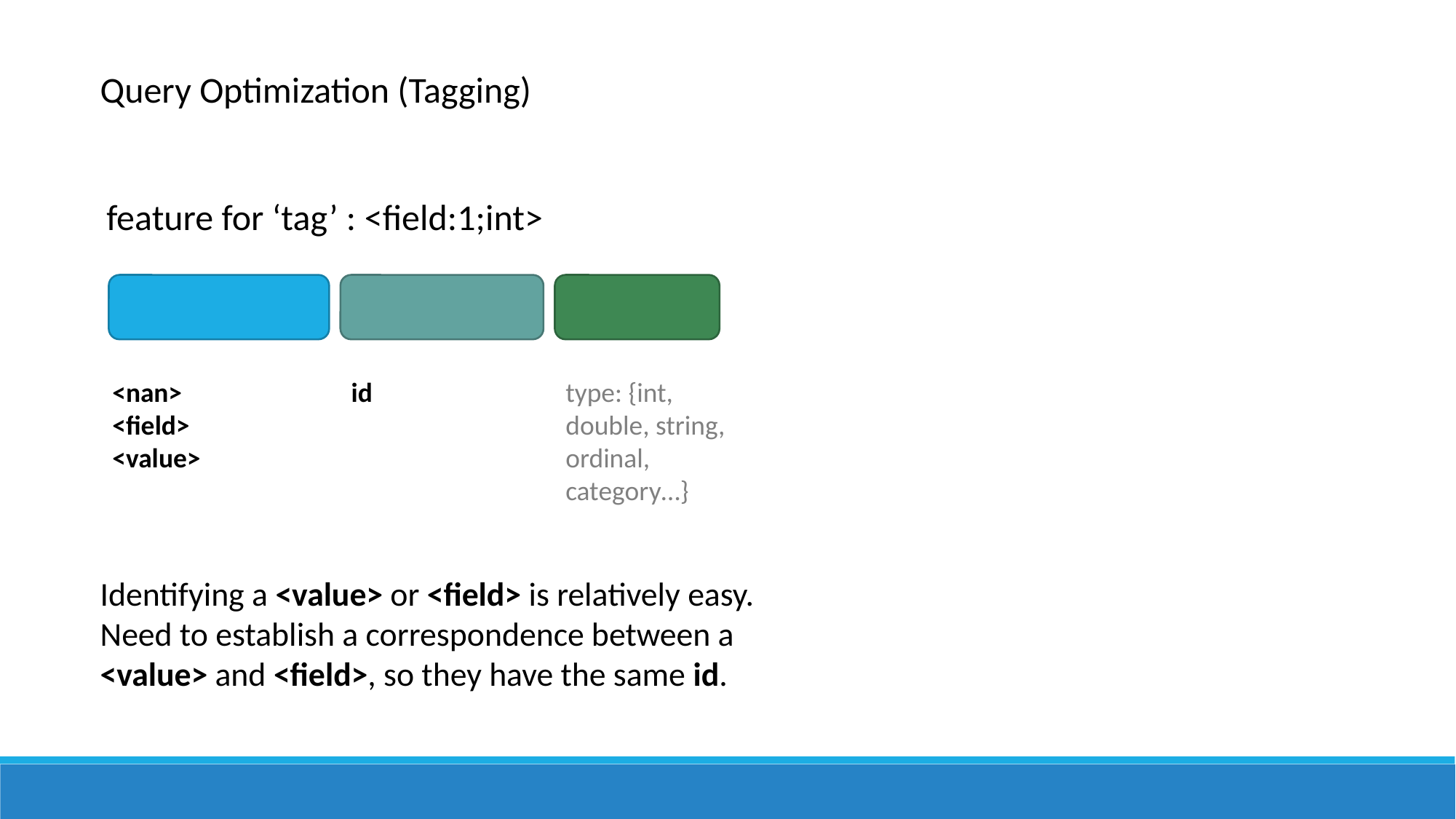

Query Optimization (Tagging)
feature for ‘tag’ : <field:1;int>

<nan>
<field>
<value>
id
type: {int, double, string, ordinal, category…}
Identifying a <value> or <field> is relatively easy. Need to establish a correspondence between a <value> and <field>, so they have the same id.